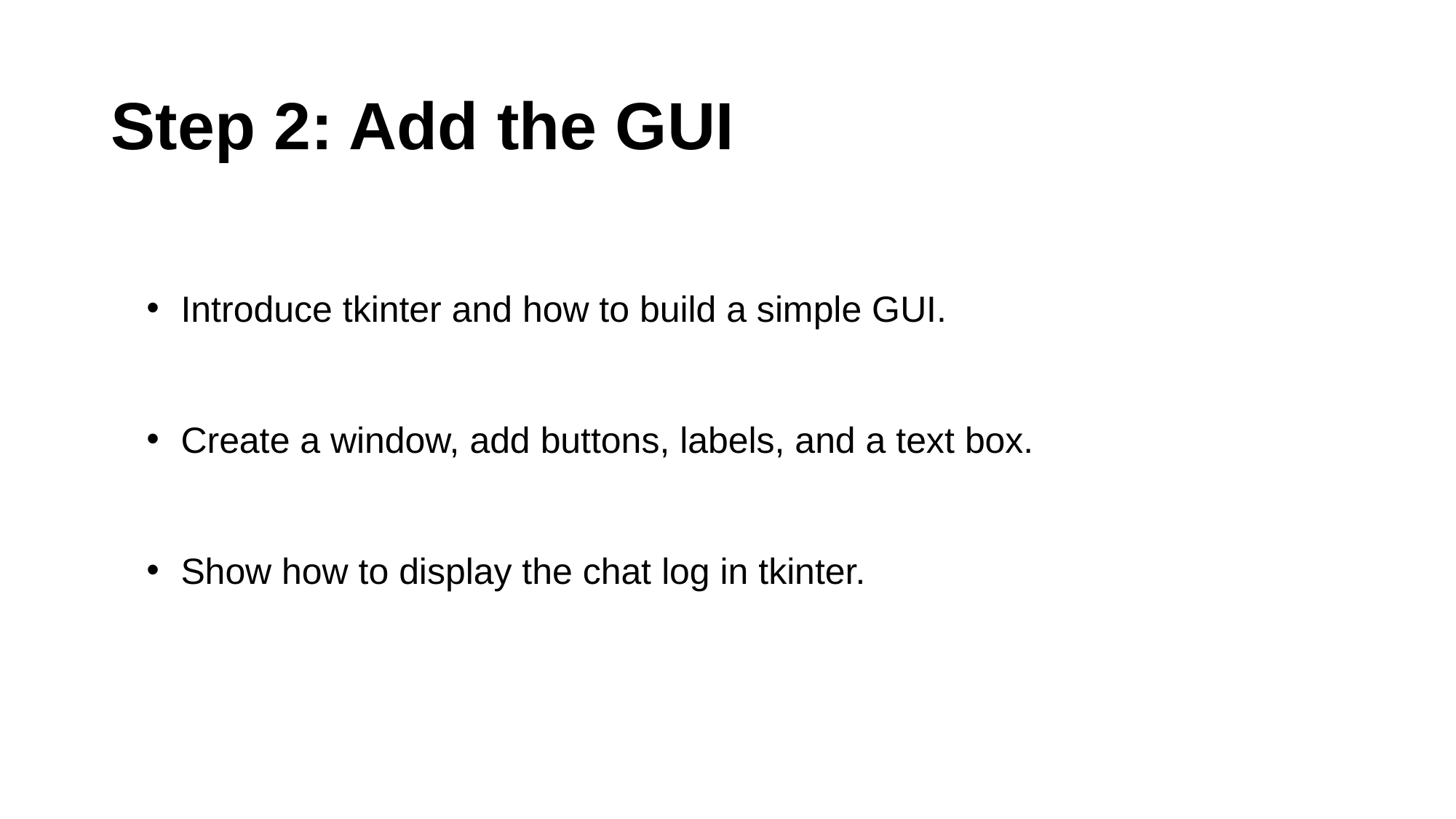

# Step 2: Add the GUI
Introduce tkinter and how to build a simple GUI.

Create a window, add buttons, labels, and a text box.

Show how to display the chat log in tkinter.